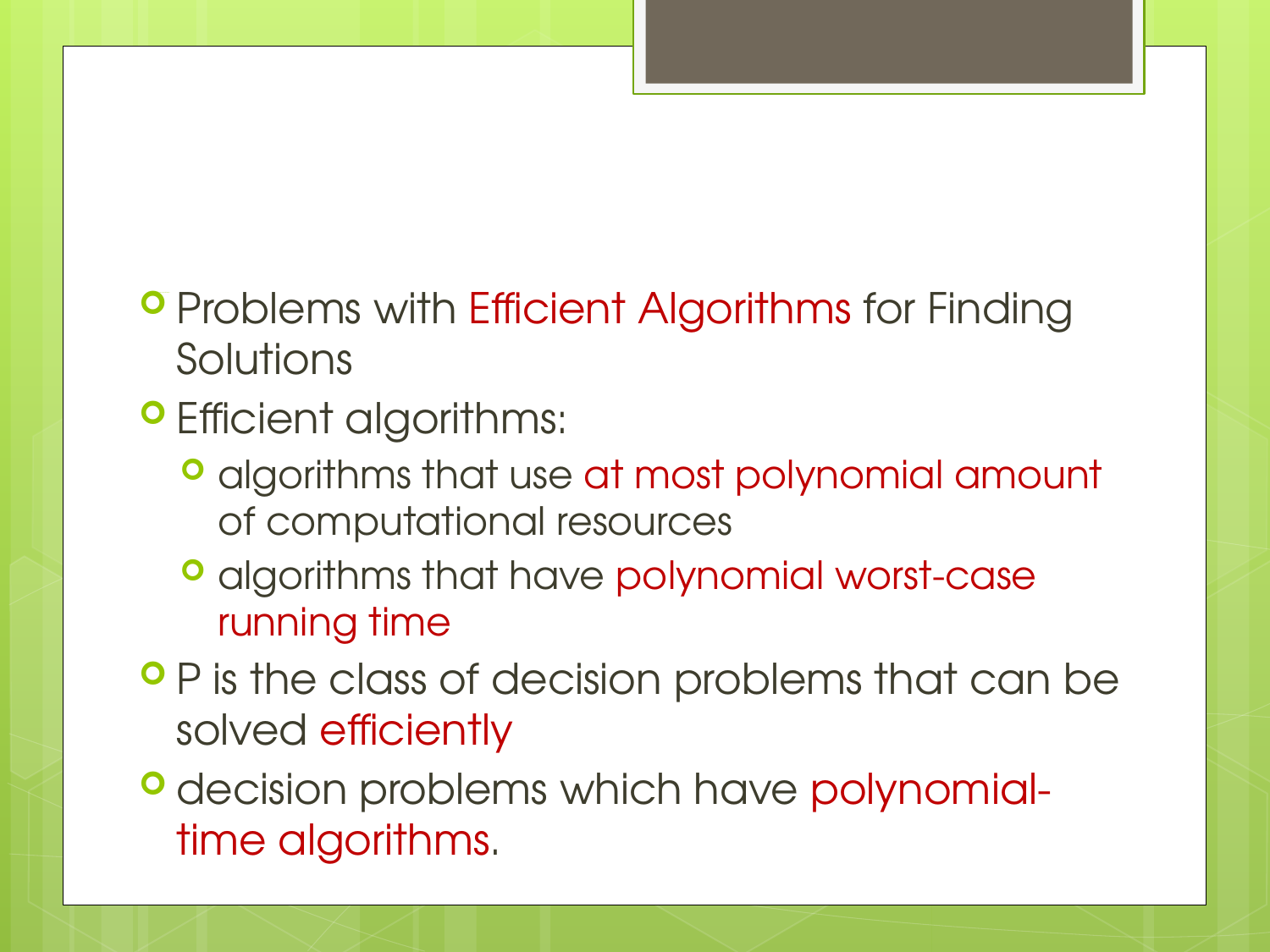

# P class problems
Problems with Efficient Algorithms for Finding Solutions
Efficient algorithms:
algorithms that use at most polynomial amount of computational resources
algorithms that have polynomial worst-case running time
P is the class of decision problems that can be solved efficiently
decision problems which have polynomial-time algorithms.